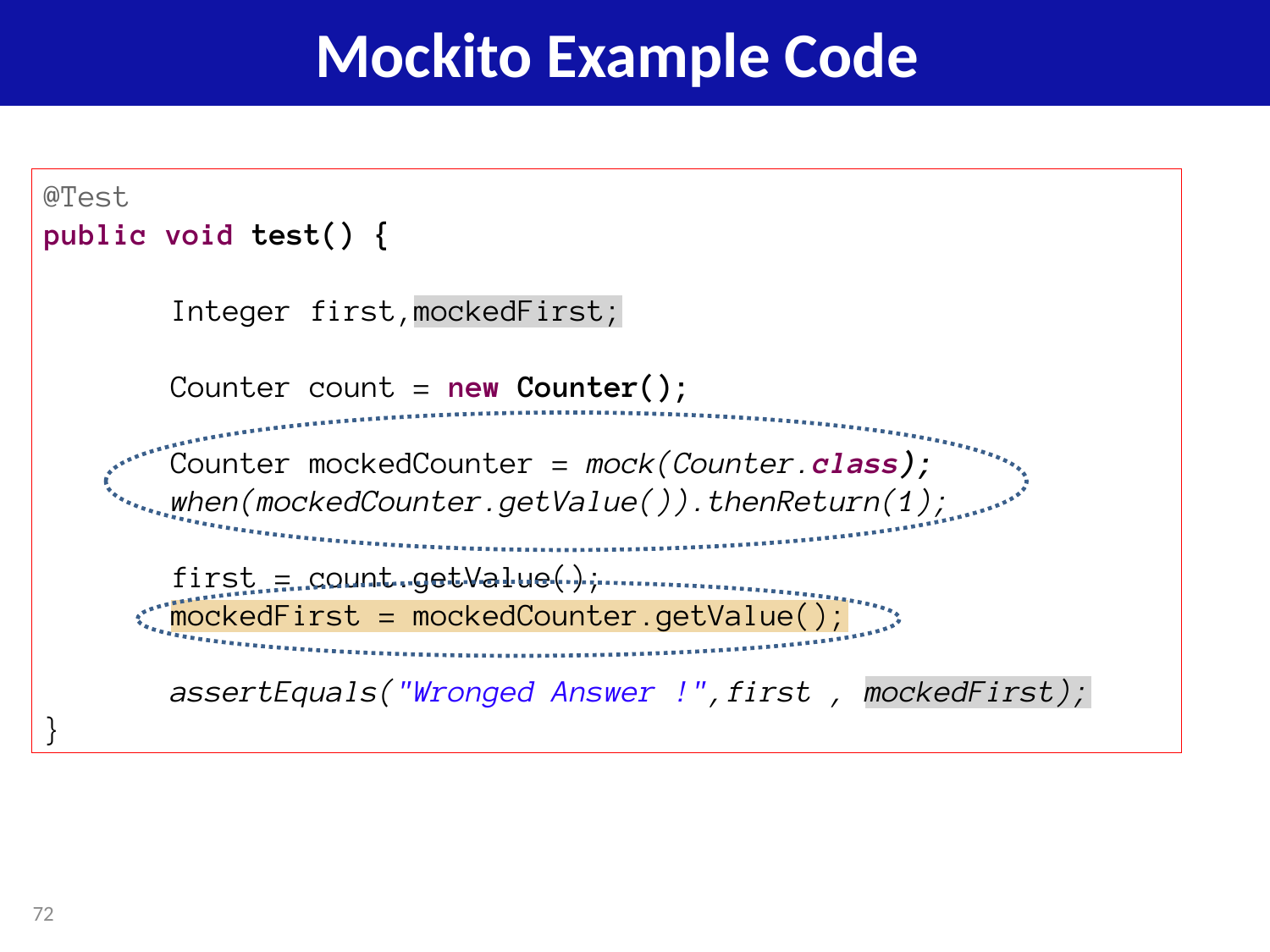

Mockito Example Code
@Test
public void test() {

	Integer first,mockedFirst;

	Counter count = new Counter();

	Counter mockedCounter = mock(Counter.class);
	when(mockedCounter.getValue()).thenReturn(1);

	first = count.getValue();
	mockedFirst = mockedCounter.getValue();

	assertEquals("Wronged Answer !",first , mockedFirst);
}

72